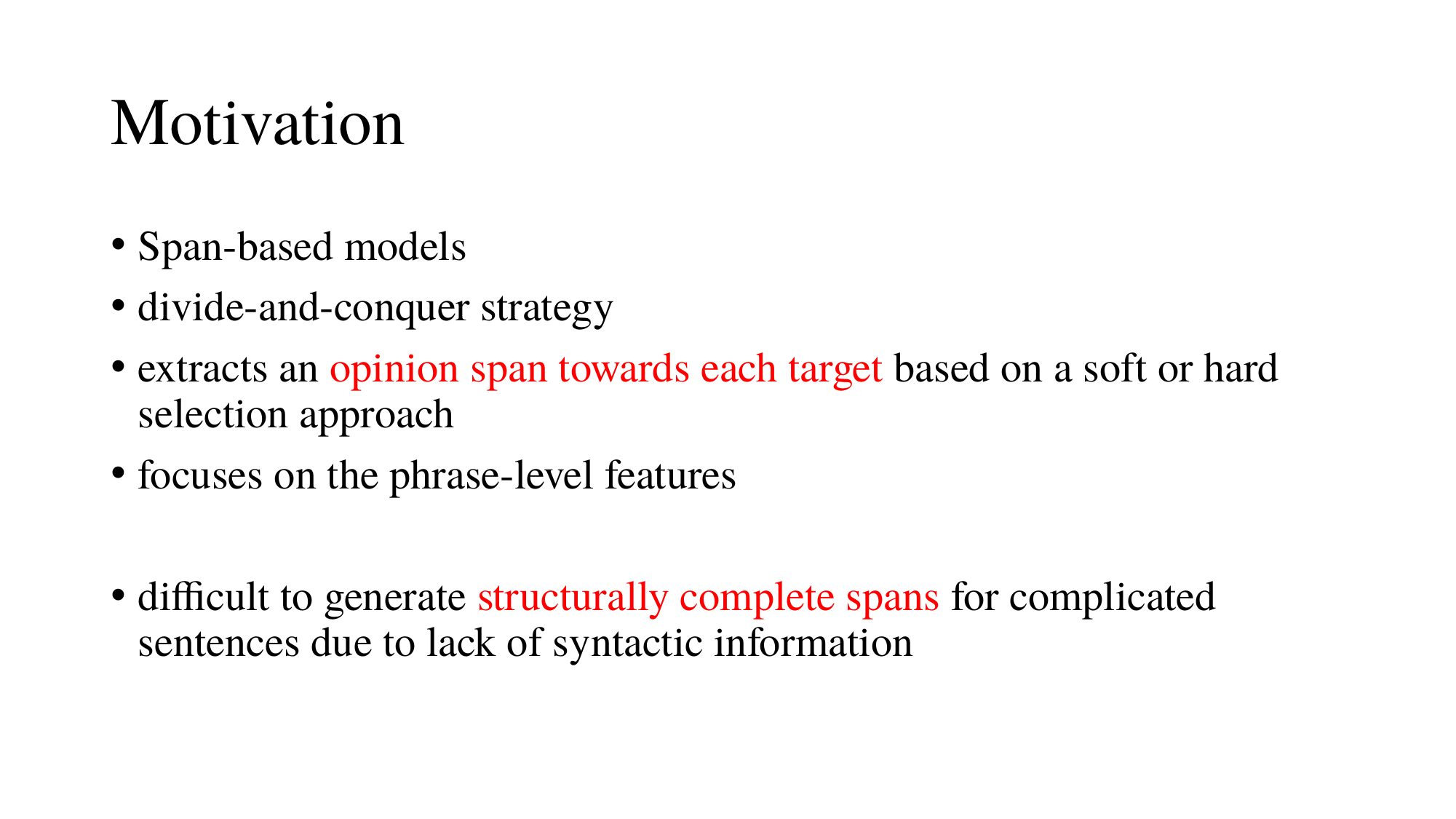

# Motivation
Span-based models
divide-and-conquer strategy
extracts an opinion span towards each target based on a soft or hard selection approach
focuses on the phrase-level features

difficult to generate structurally complete spans for complicated sentences due to lack of syntactic information